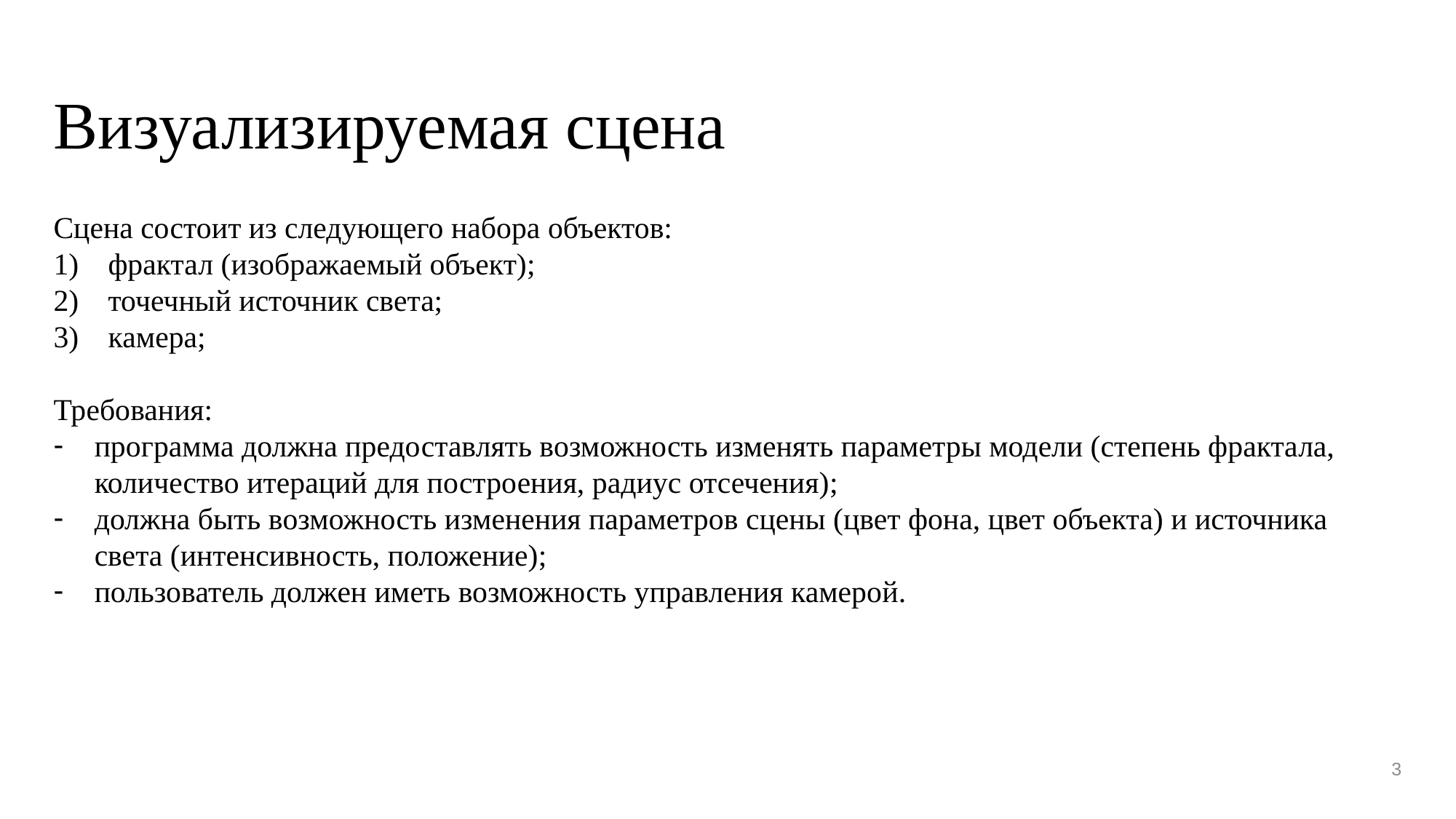

# Визуализируемая сцена
Сцена состоит из следующего набора объектов:
фрактал (изображаемый объект);
точечный источник света;
камера;

Требования:
программа должна предоставлять возможность изменять параметры модели (степень фрактала, количество итераций для построения, радиус отсечения);
должна быть возможность изменения параметров сцены (цвет фона, цвет объекта) и источника света (интенсивность, положение);
пользователь должен иметь возможность управления камерой.
3